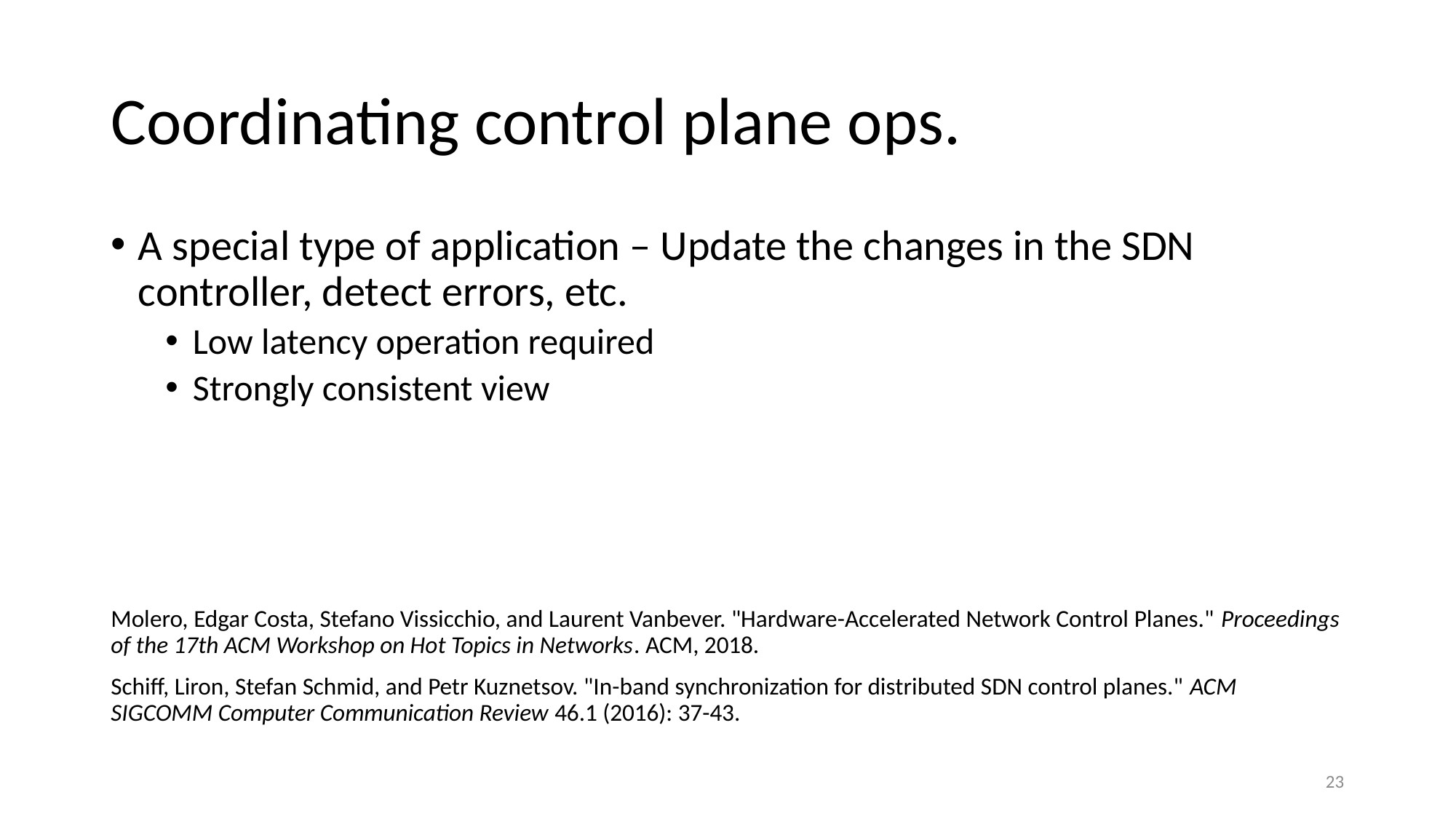

# Coordinating control plane ops.
A special type of application – Update the changes in the SDN controller, detect errors, etc.
Low latency operation required
Strongly consistent view

Molero, Edgar Costa, Stefano Vissicchio, and Laurent Vanbever. "Hardware-Accelerated Network Control Planes." Proceedings of the 17th ACM Workshop on Hot Topics in Networks. ACM, 2018.
Schiff, Liron, Stefan Schmid, and Petr Kuznetsov. "In-band synchronization for distributed SDN control planes." ACM SIGCOMM Computer Communication Review 46.1 (2016): 37-43.

23